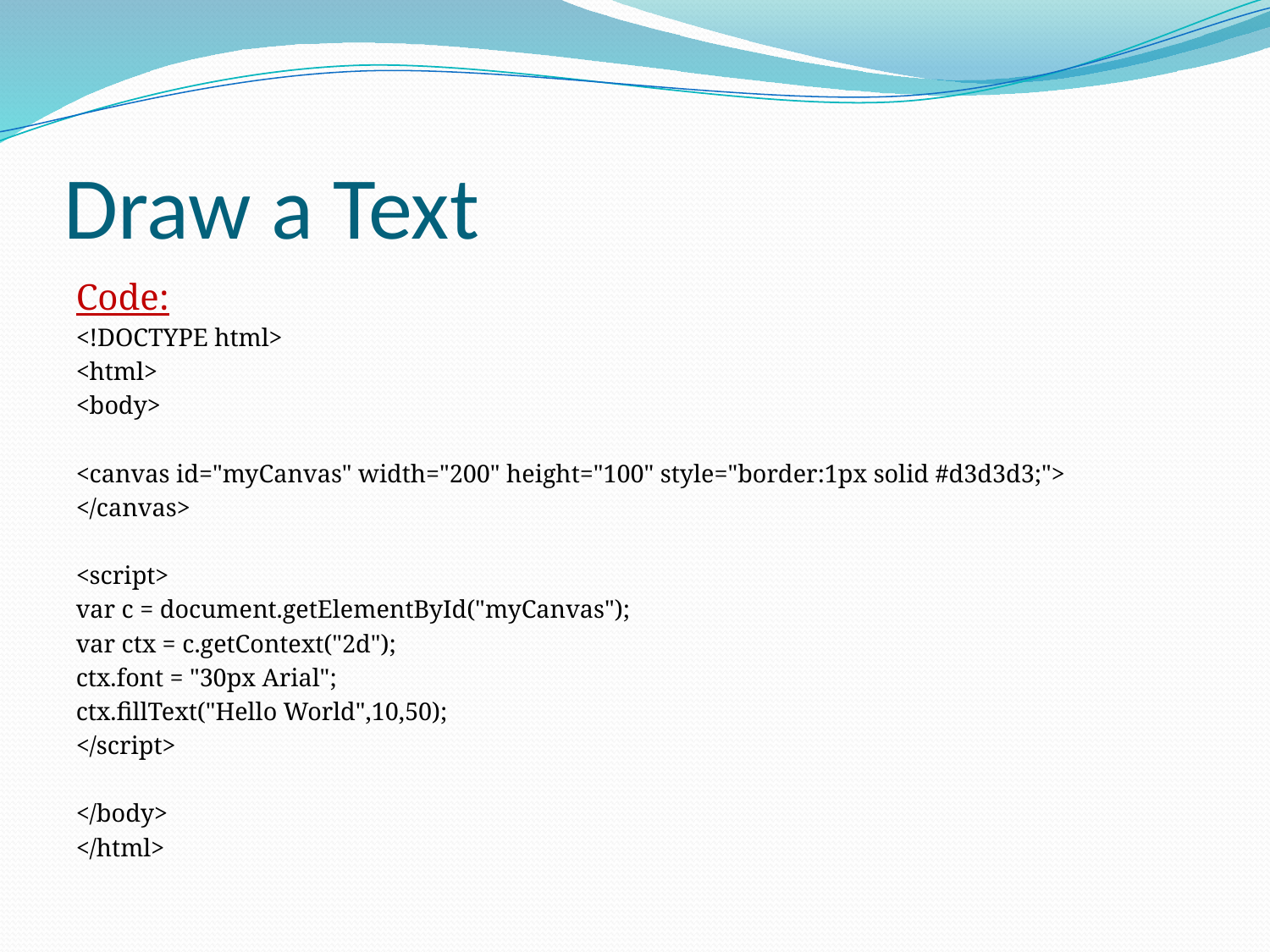

# Draw a Text
Code:
<!DOCTYPE html>
<html>
<body>

<canvas id="myCanvas" width="200" height="100" style="border:1px solid #d3d3d3;">
</canvas>

<script>
var c = document.getElementById("myCanvas");
var ctx = c.getContext("2d");
ctx.font = "30px Arial";
ctx.fillText("Hello World",10,50);
</script>

</body>
</html>